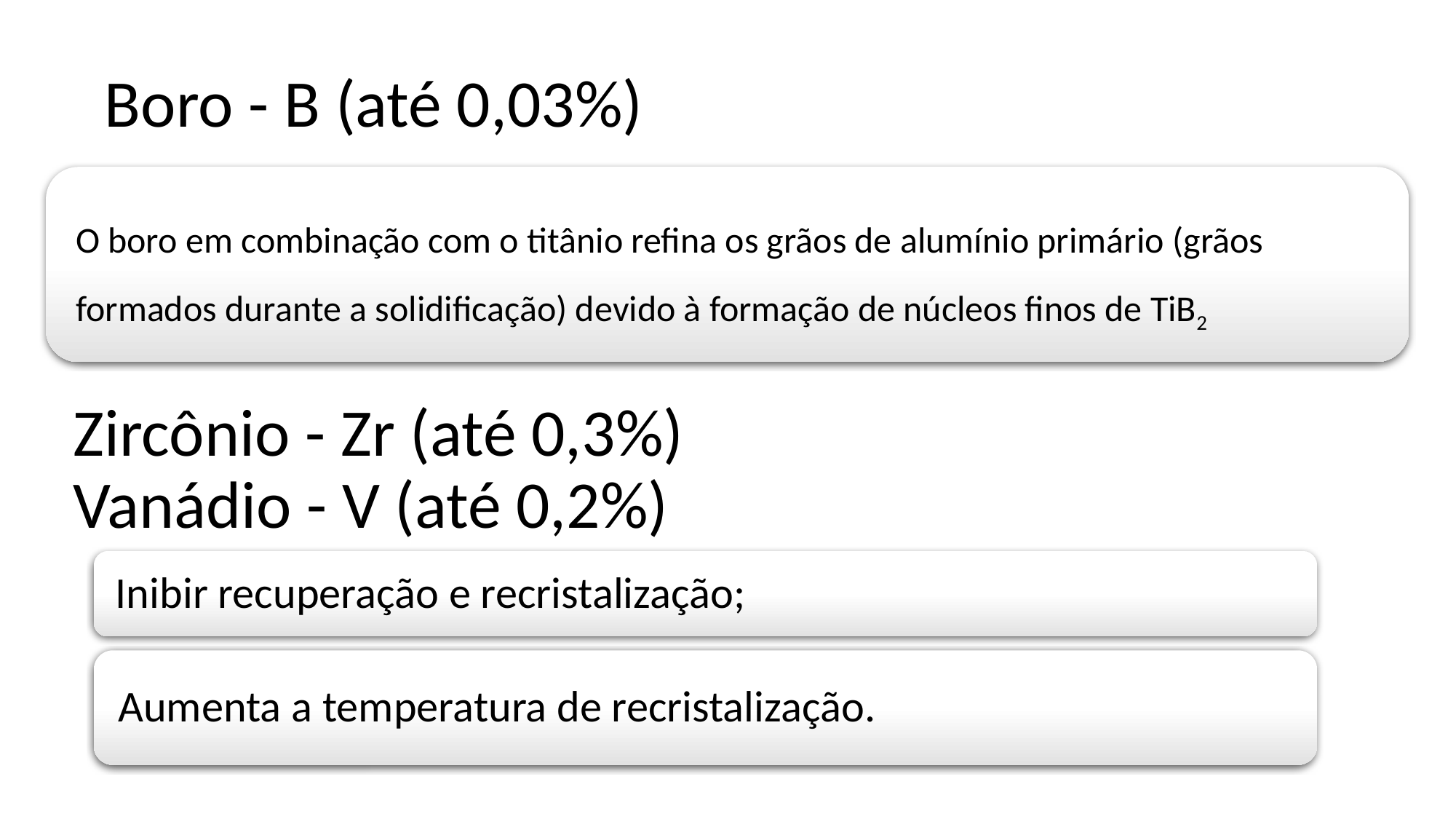

Boro - B (até 0,03%)
O boro em combinação com o titânio refina os grãos de alumínio primário (grãos formados durante a solidificação) devido à formação de núcleos finos de TiB2
# Zircônio - Zr (até 0,3%) Vanádio - V (até 0,2%)

Inibir recuperação e recristalização;
Aumenta a temperatura de recristalização.